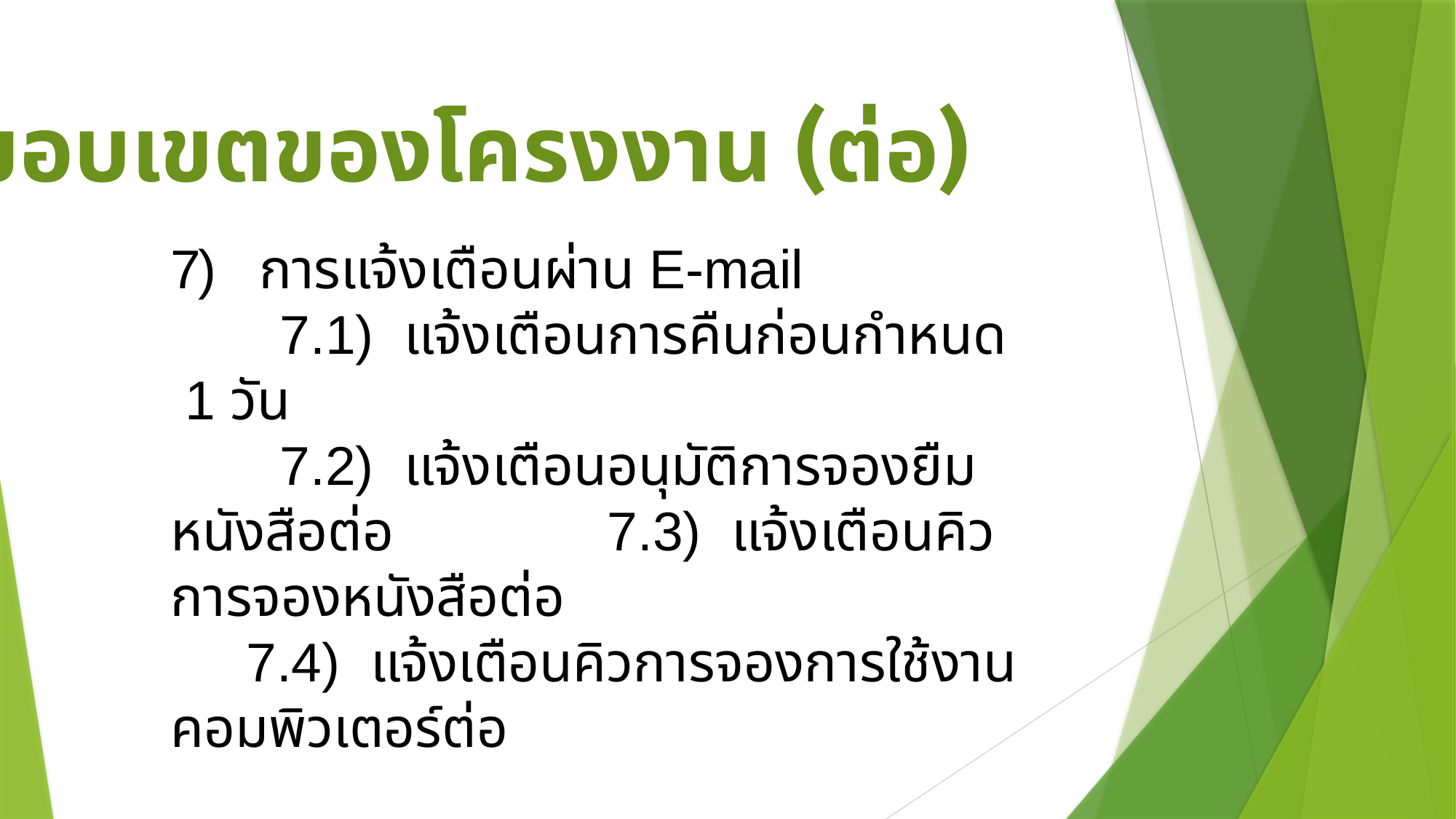

ขอบเขตของโครงงาน (ต่อ)
การแจ้งเตือนผ่าน E-mail
	7.1)  แจ้งเตือนการคืนก่อนกำหนด 1 วัน
	7.2)  แจ้งเตือนอนุมัติการจองยืมหนังสือต่อ         	7.3)  แจ้งเตือนคิวการจองหนังสือต่อ
     7.4)  แจ้งเตือนคิวการจองการใช้งานคอมพิวเตอร์ต่อ